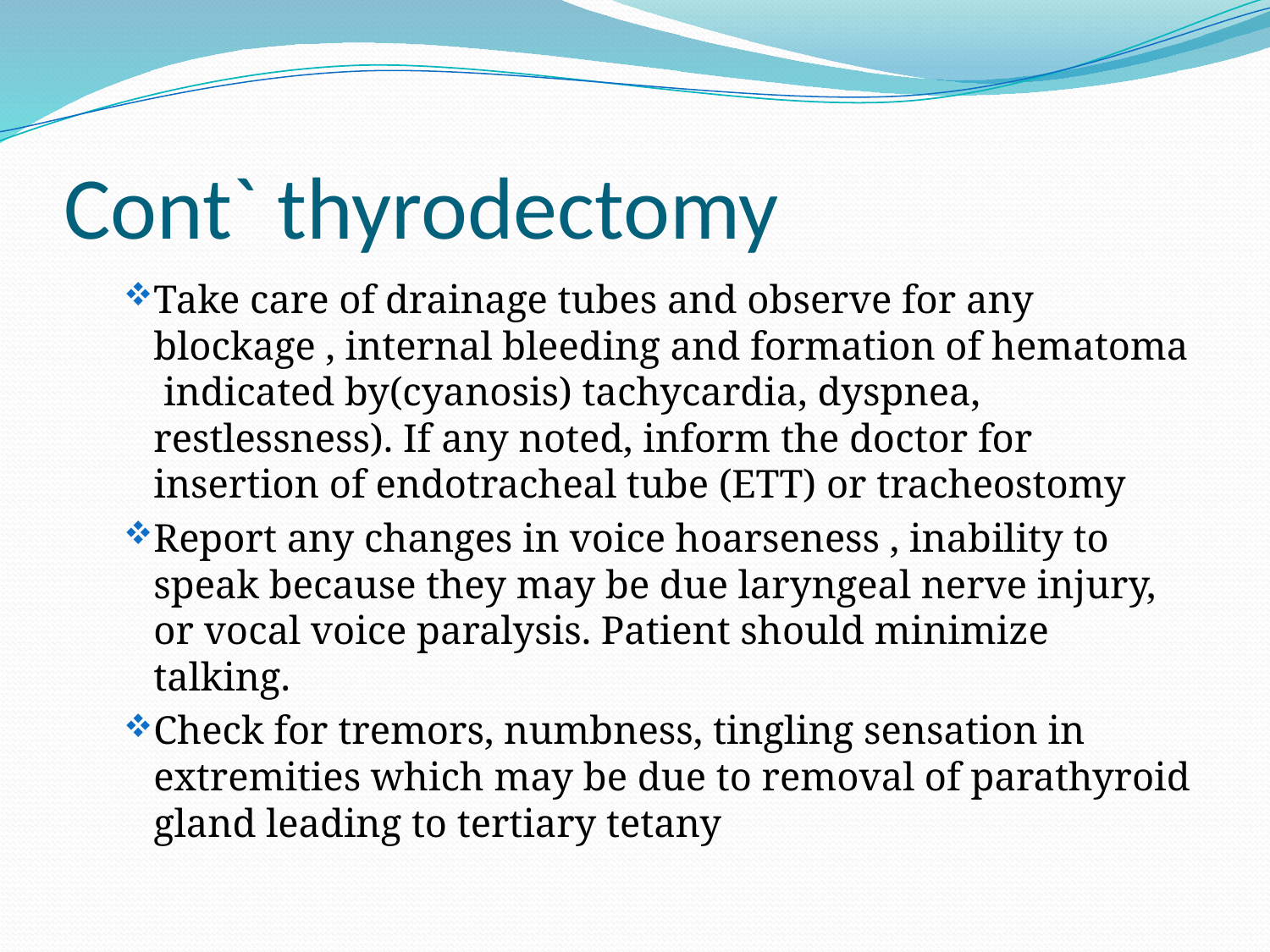

# Cont` thyrodectomy
Take care of drainage tubes and observe for any blockage , internal bleeding and formation of hematoma  indicated by(cyanosis) tachycardia, dyspnea, restlessness). If any noted, inform the doctor for insertion of endotracheal tube (ETT) or tracheostomy
Report any changes in voice hoarseness , inability to speak because they may be due laryngeal nerve injury, or vocal voice paralysis. Patient should minimize talking.
Check for tremors, numbness, tingling sensation in extremities which may be due to removal of parathyroid gland leading to tertiary tetany